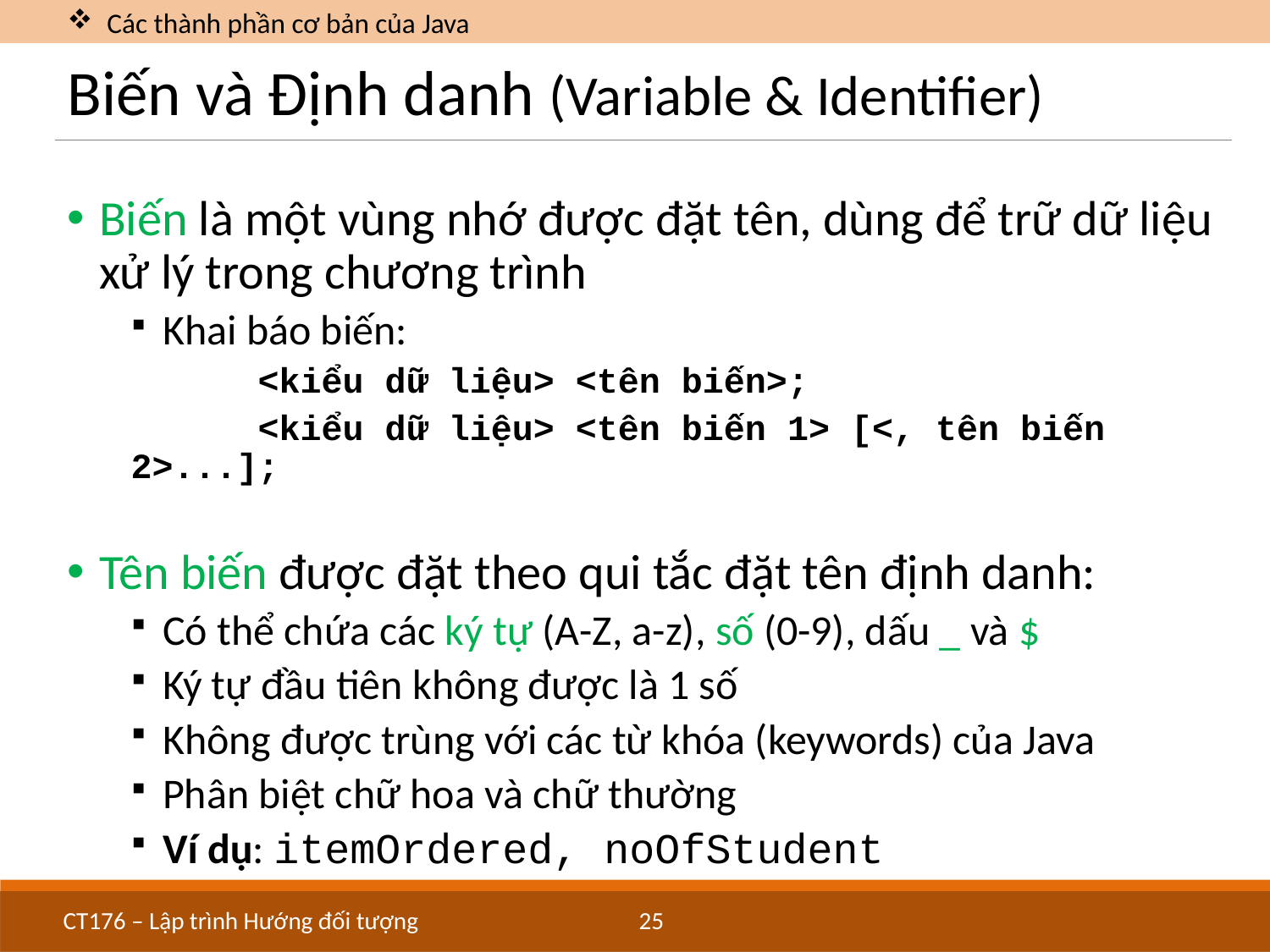

Các thành phần cơ bản của Java
# Biến và Định danh (Variable & Identifier)
Biến là một vùng nhớ được đặt tên, dùng để trữ dữ liệu xử lý trong chương trình
Khai báo biến:
	<kiểu dữ liệu> <tên biến>;
	<kiểu dữ liệu> <tên biến 1> [<, tên biến 2>...];

Tên biến được đặt theo qui tắc đặt tên định danh:
Có thể chứa các ký tự (A-Z, a-z), số (0-9), dấu _ và $
Ký tự đầu tiên không được là 1 số
Không được trùng với các từ khóa (keywords) của Java
Phân biệt chữ hoa và chữ thường
Ví dụ: itemOrdered, noOfStudent